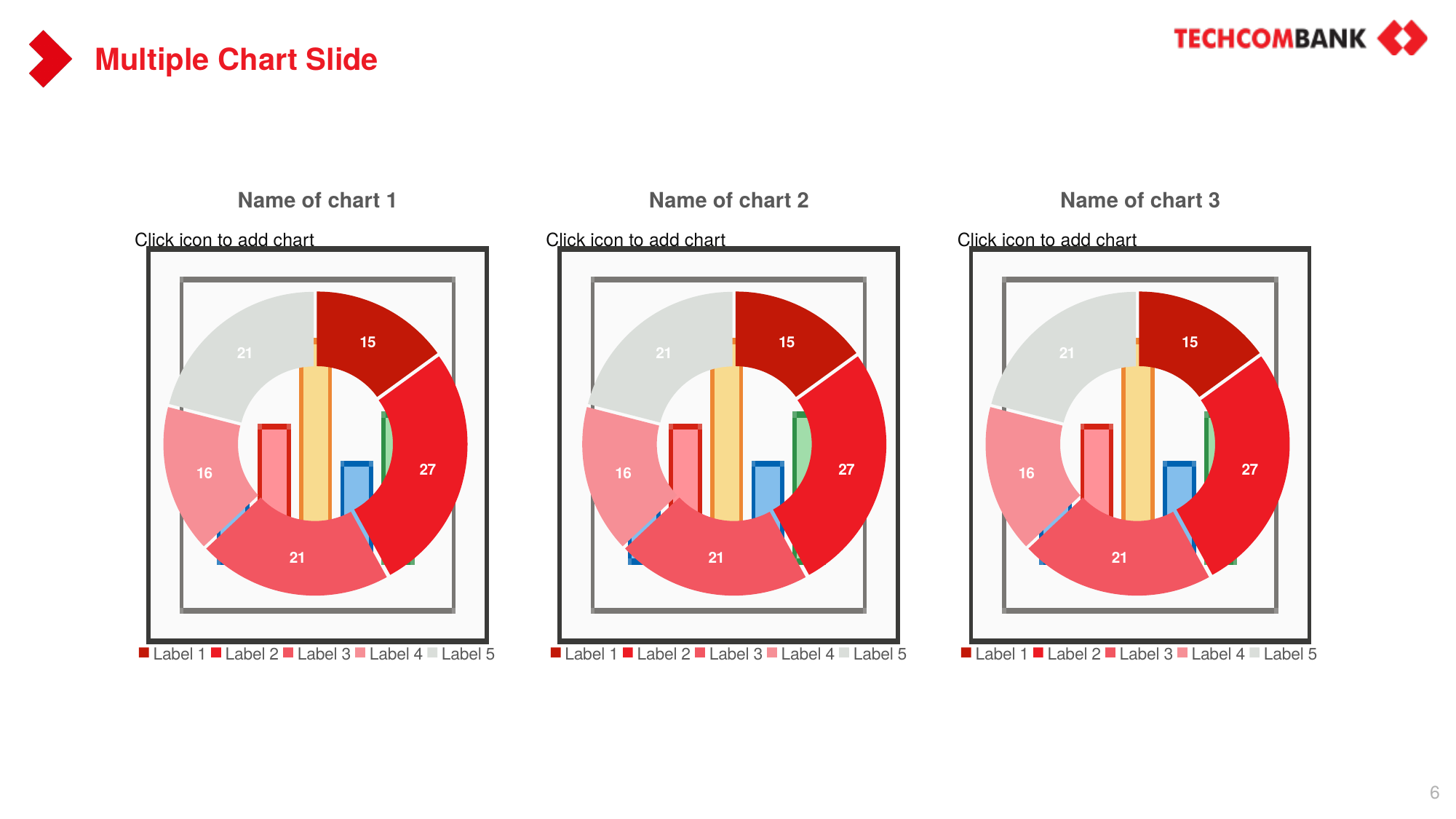

# Multiple Chart Slide
Name of chart 1
Name of chart 2
Name of chart 3

### Chart

| Category | Title |
|---|---|
| Label 1 | 15.0 |
| Label 2 | 27.0 |
| Label 3 | 21.0 |
| Label 4 | 16.0 |
| Label 5 | 21.0 |

### Chart

| Category | Title |
|---|---|
| Label 1 | 15.0 |
| Label 2 | 27.0 |
| Label 3 | 21.0 |
| Label 4 | 16.0 |
| Label 5 | 21.0 |

### Chart

| Category | Title |
|---|---|
| Label 1 | 15.0 |
| Label 2 | 27.0 |
| Label 3 | 21.0 |
| Label 4 | 16.0 |
| Label 5 | 21.0 |
6